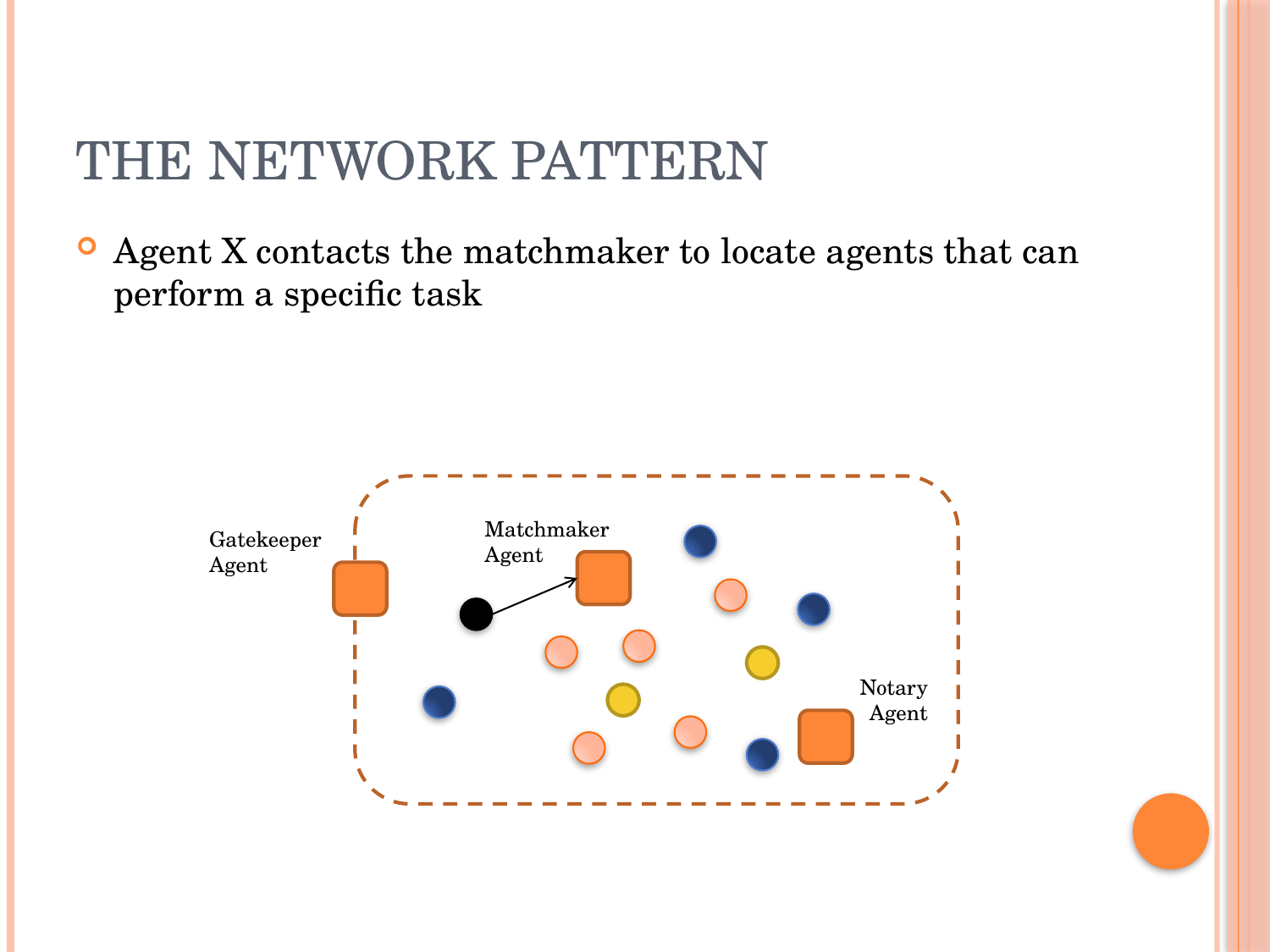

# The Network Pattern
Agent X contacts the matchmaker to locate agents that can perform a specific task

Matchmaker
Agent
Gatekeeper
Agent

Notary
Agent